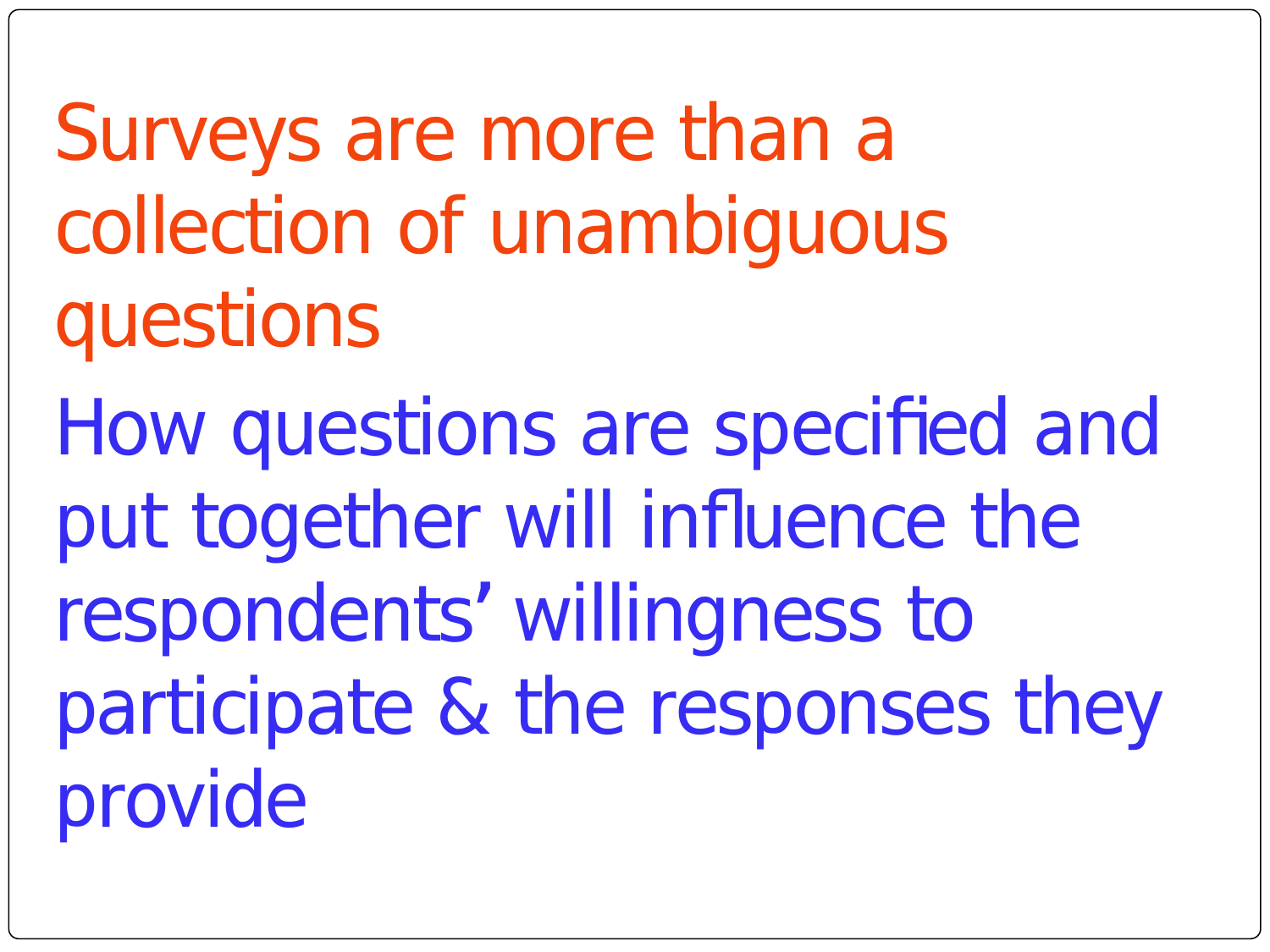

Surveys are more than a collection of unambiguous questions
How questions are specified and put together will influence the respondents’ willingness to participate & the responses they provide